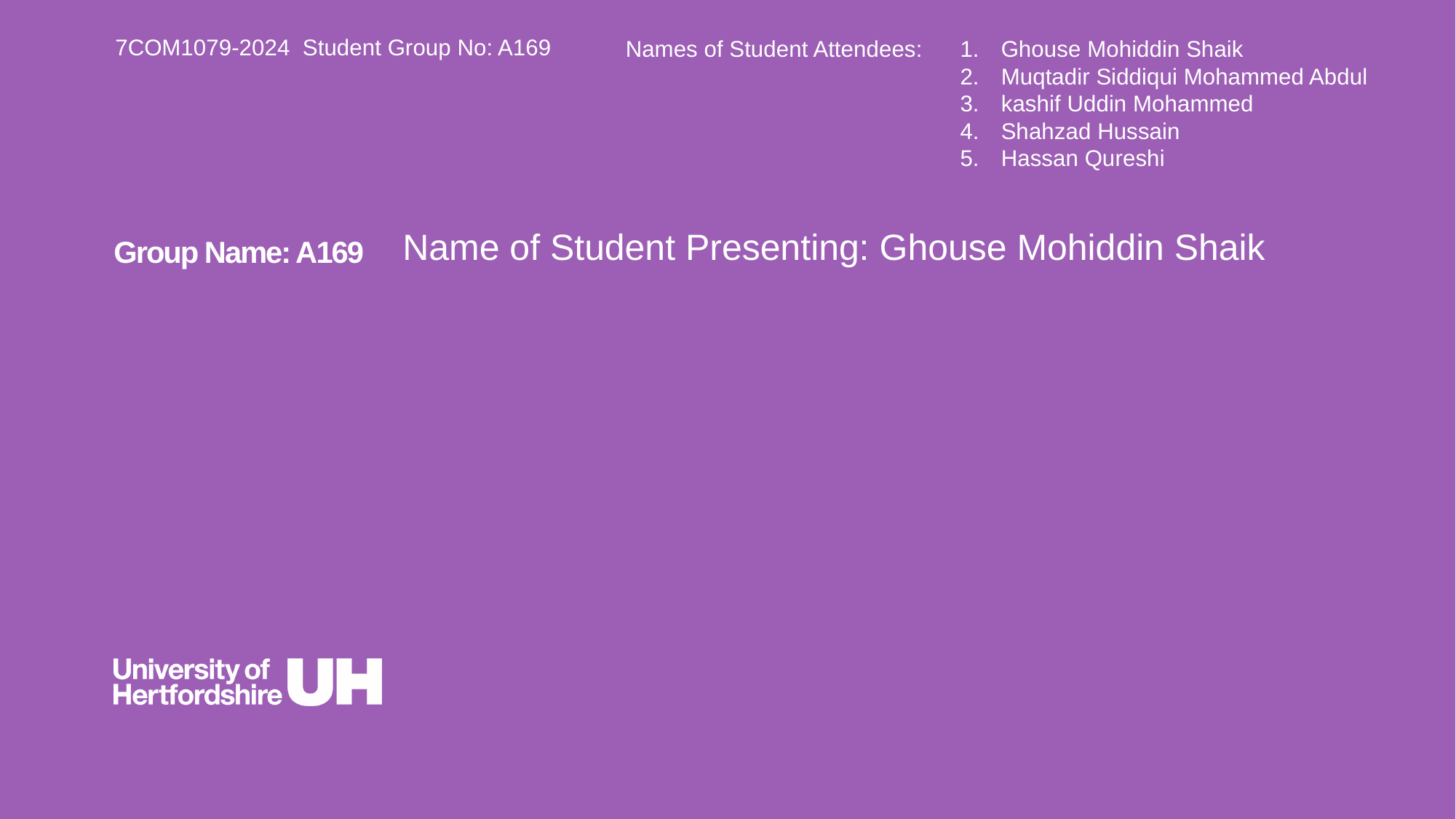

Names of Student Attendees:
Ghouse Mohiddin Shaik
Muqtadir Siddiqui Mohammed Abdul
kashif Uddin Mohammed
Shahzad Hussain
Hassan Qureshi
7COM1079-2024  Student Group No: A169
Name of Student Presenting: Ghouse Mohiddin Shaik

Group Name: A169
# Research Question – Tutorial Presentation for Feedback Date:  22/11/2024